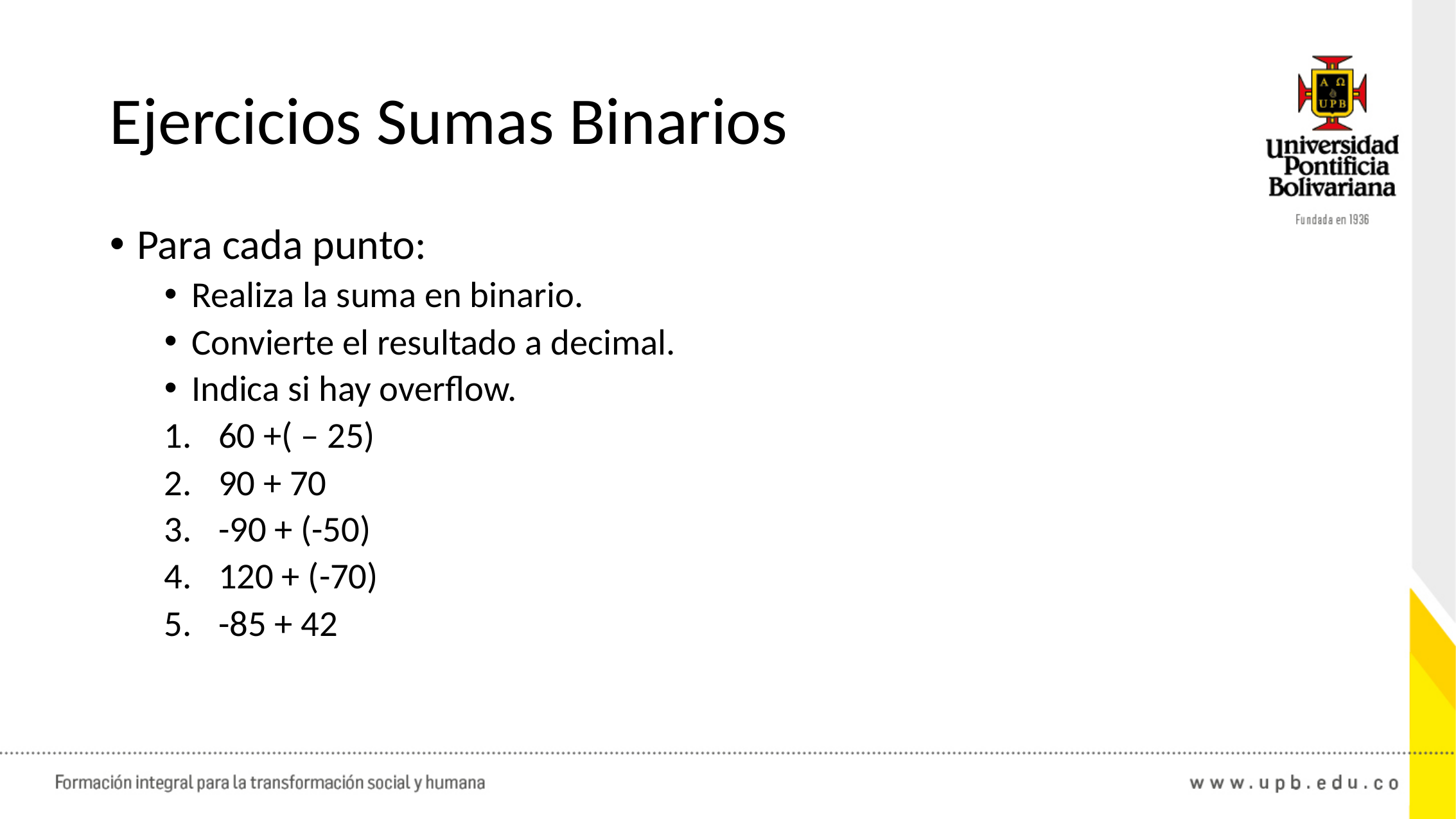

# Ejercicios Sumas Binarios
Para cada punto:
Realiza la suma en binario.
Convierte el resultado a decimal.
Indica si hay overflow.
60 +( – 25)
90 + 70
-90 + (-50)
120 + (-70)
-85 + 42